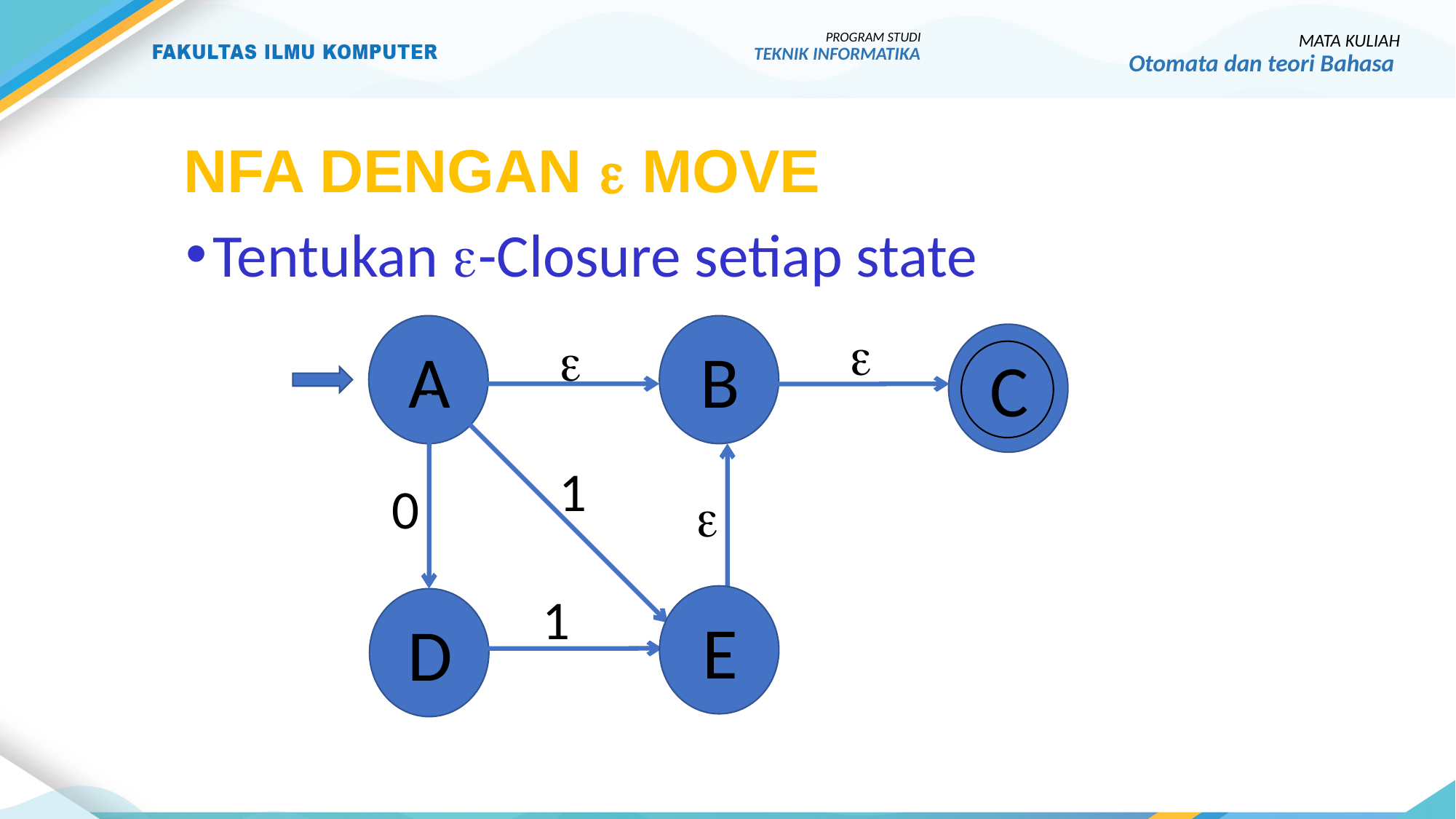

PROGRAM STUDI
TEKNIK INFORMATIKA
MATA KULIAH
Otomata dan teori Bahasa
# Nfa dengan ε move
Tentukan ε-Closure setiap state

A

B
ε
ε

C

1
0
ε
1

E

D